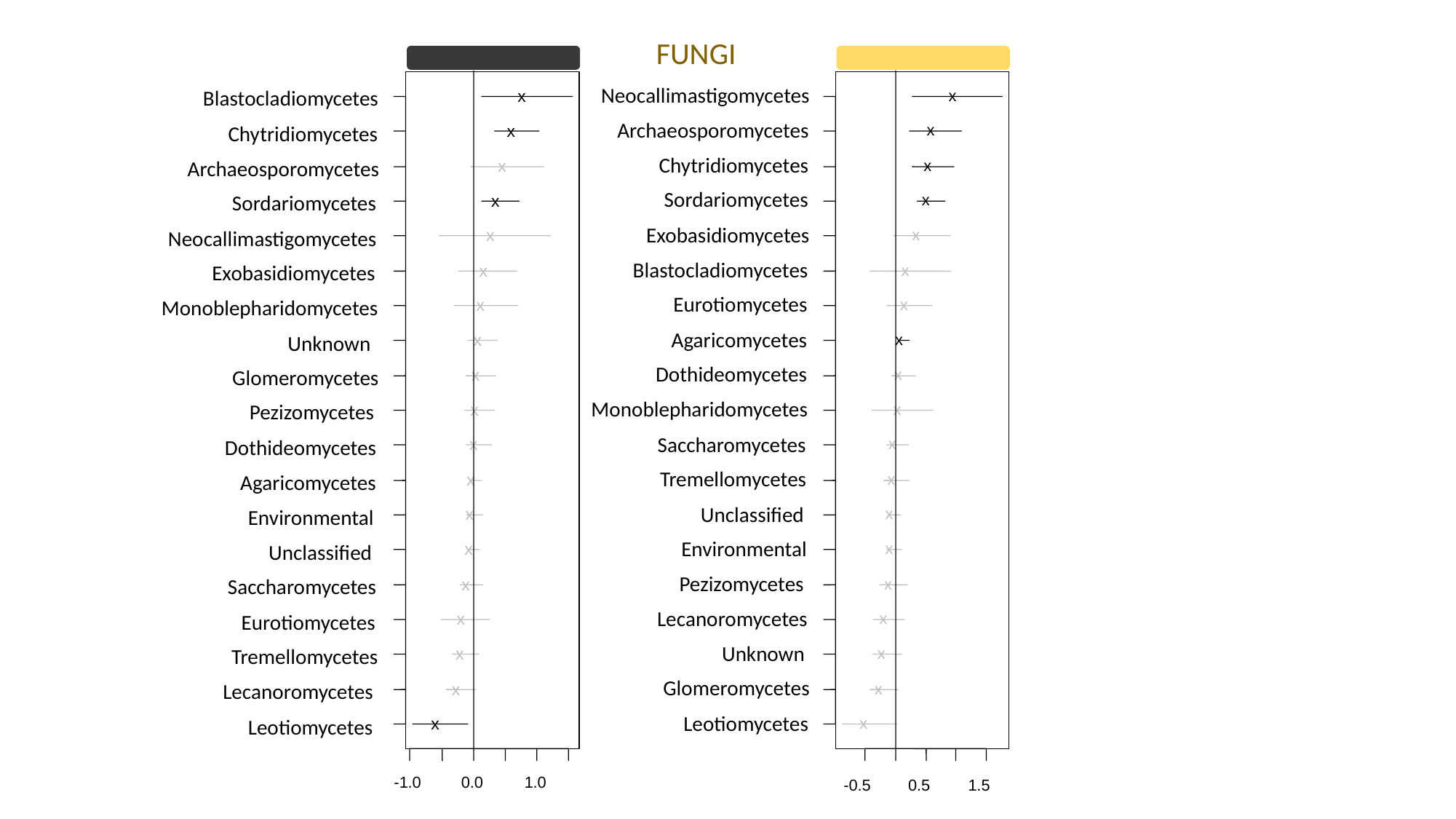

Blastocladiomycetes
x

x
Chytridiomycetes

Archaeosporomycetes
x

Sordariomycetes
x

x
Neocallimastigomycetes

Exobasidiomycetes
x

Monoblepharidomycetes
x

x
Unknown

Glomeromycetes
x

Pezizomycetes
x

x
Dothideomycetes

Agaricomycetes
x

x
Environmental

x
Unclassified

Saccharomycetes
x

x
Eurotiomycetes

x
Tremellomycetes

Lecanoromycetes
x

x
Leotiomycetes

-1.0
0.0
1.0

Neocallimastigomycetes
x

Archaeosporomycetes
x

Chytridiomycetes
x

Sordariomycetes
x

Exobasidiomycetes
x

Blastocladiomycetes
x

Eurotiomycetes
x

Agaricomycetes
x

Dothideomycetes
x

Monoblepharidomycetes
x

Saccharomycetes
x

Tremellomycetes
x

Unclassified
x

Environmental
x

Pezizomycetes
x

Lecanoromycetes
x

Unknown
x

Glomeromycetes
x

Leotiomycetes
x

-0.5
0.5
1.5
FUNGI